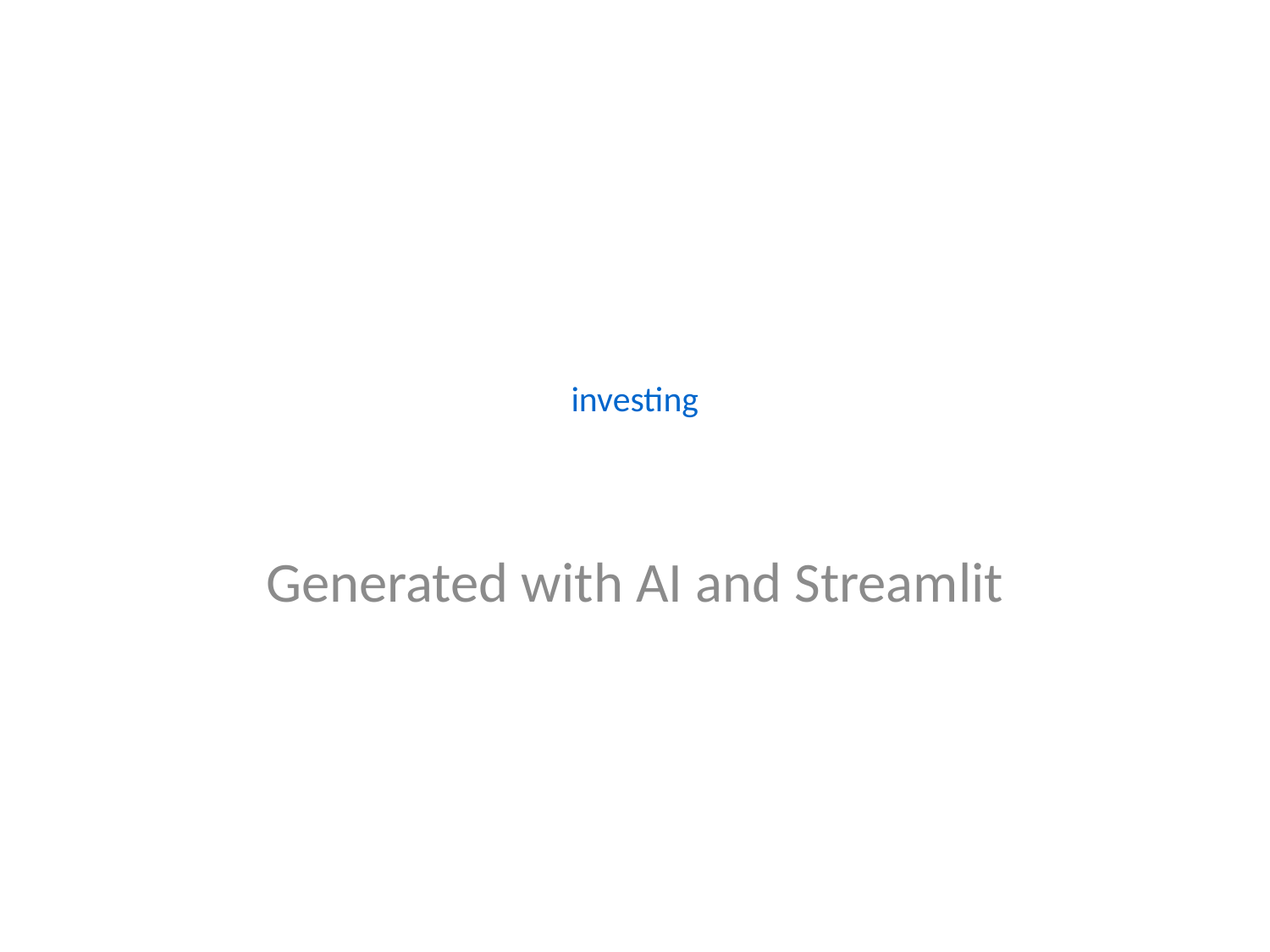

# investing
Generated with AI and Streamlit